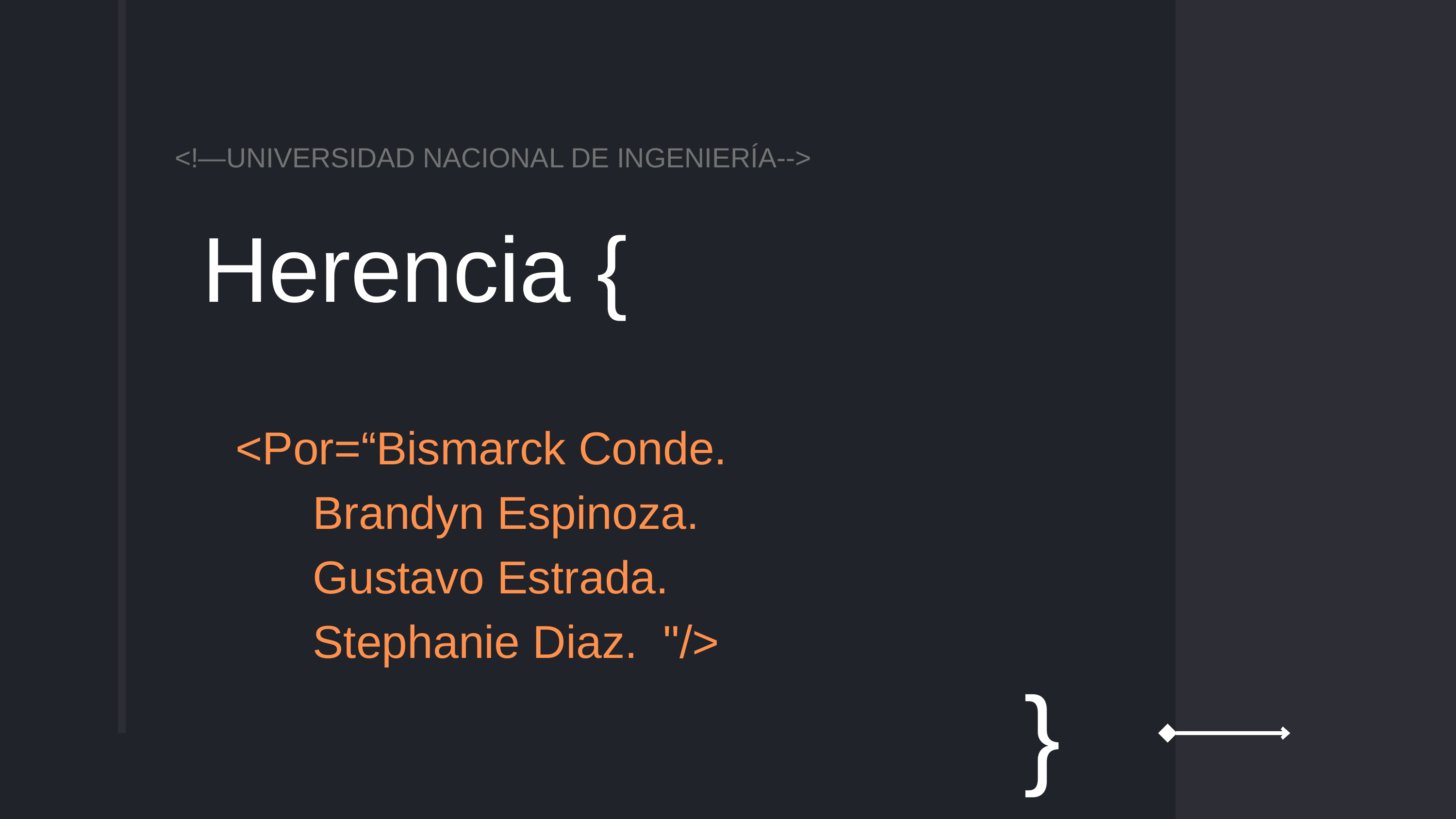

<!—UNIVERSIDAD NACIONAL DE INGENIERÍA-->
Herencia {

<Por=“Bismarck Conde.
      Brandyn Espinoza.
      Gustavo Estrada.
      Stephanie Diaz.  "/>
}